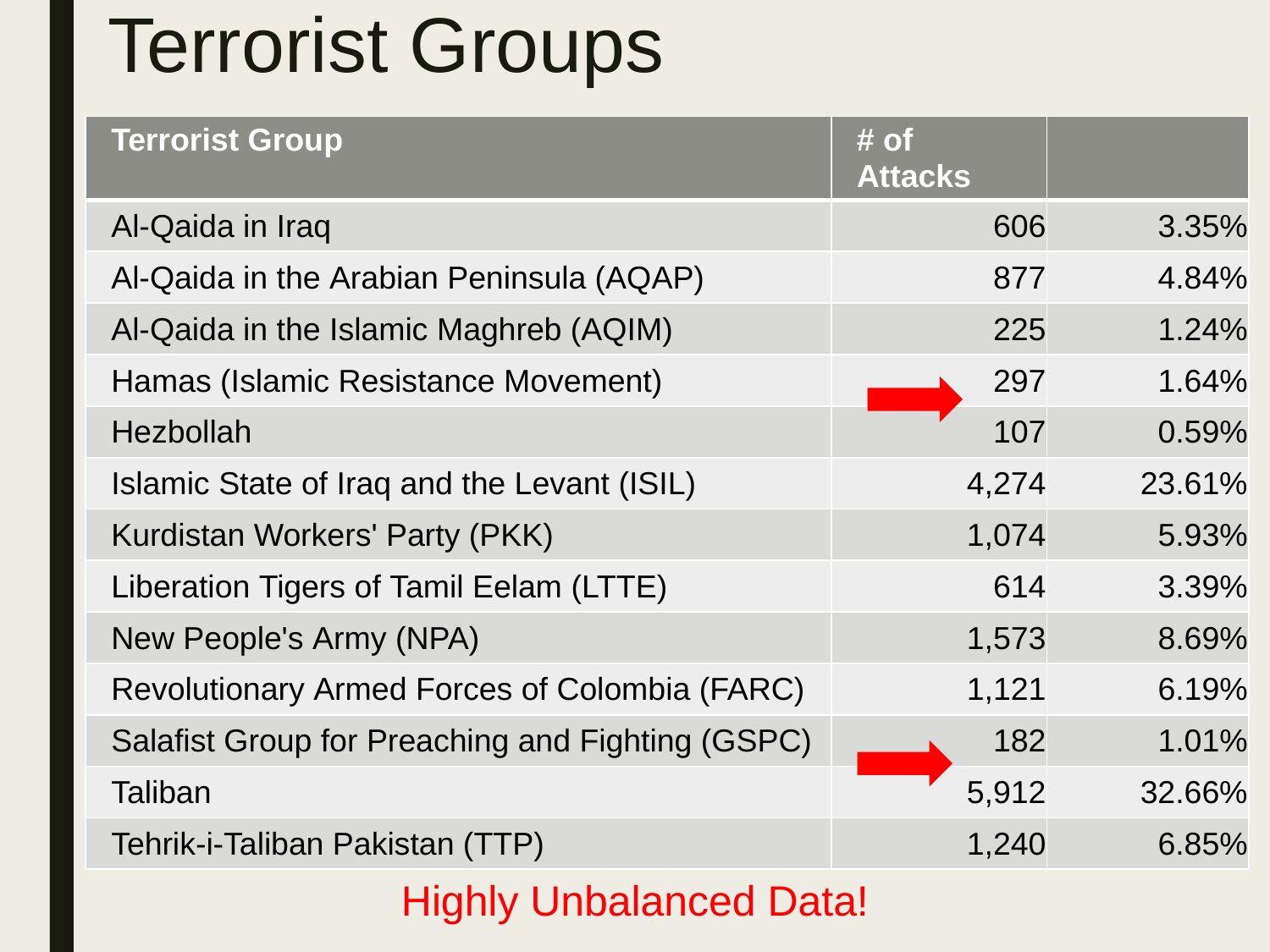

# Terrorist Groups
| Terrorist Group | # of Attacks |  |
| --- | --- | --- |
| Al-Qaida in Iraq | 606 | 3.35% |
| Al-Qaida in the Arabian Peninsula (AQAP) | 877 | 4.84% |
| Al-Qaida in the Islamic Maghreb (AQIM) | 225 | 1.24% |
| Hamas (Islamic Resistance Movement) | 297 | 1.64% |
| Hezbollah | 107 | 0.59% |
| Islamic State of Iraq and the Levant (ISIL) | 4,274 | 23.61% |
| Kurdistan Workers' Party (PKK) | 1,074 | 5.93% |
| Liberation Tigers of Tamil Eelam (LTTE) | 614 | 3.39% |
| New People's Army (NPA) | 1,573 | 8.69% |
| Revolutionary Armed Forces of Colombia (FARC) | 1,121 | 6.19% |
| Salafist Group for Preaching and Fighting (GSPC) | 182 | 1.01% |
| Taliban | 5,912 | 32.66% |
| Tehrik-i-Taliban Pakistan (TTP) | 1,240 | 6.85% |

Highly Unbalanced Data!